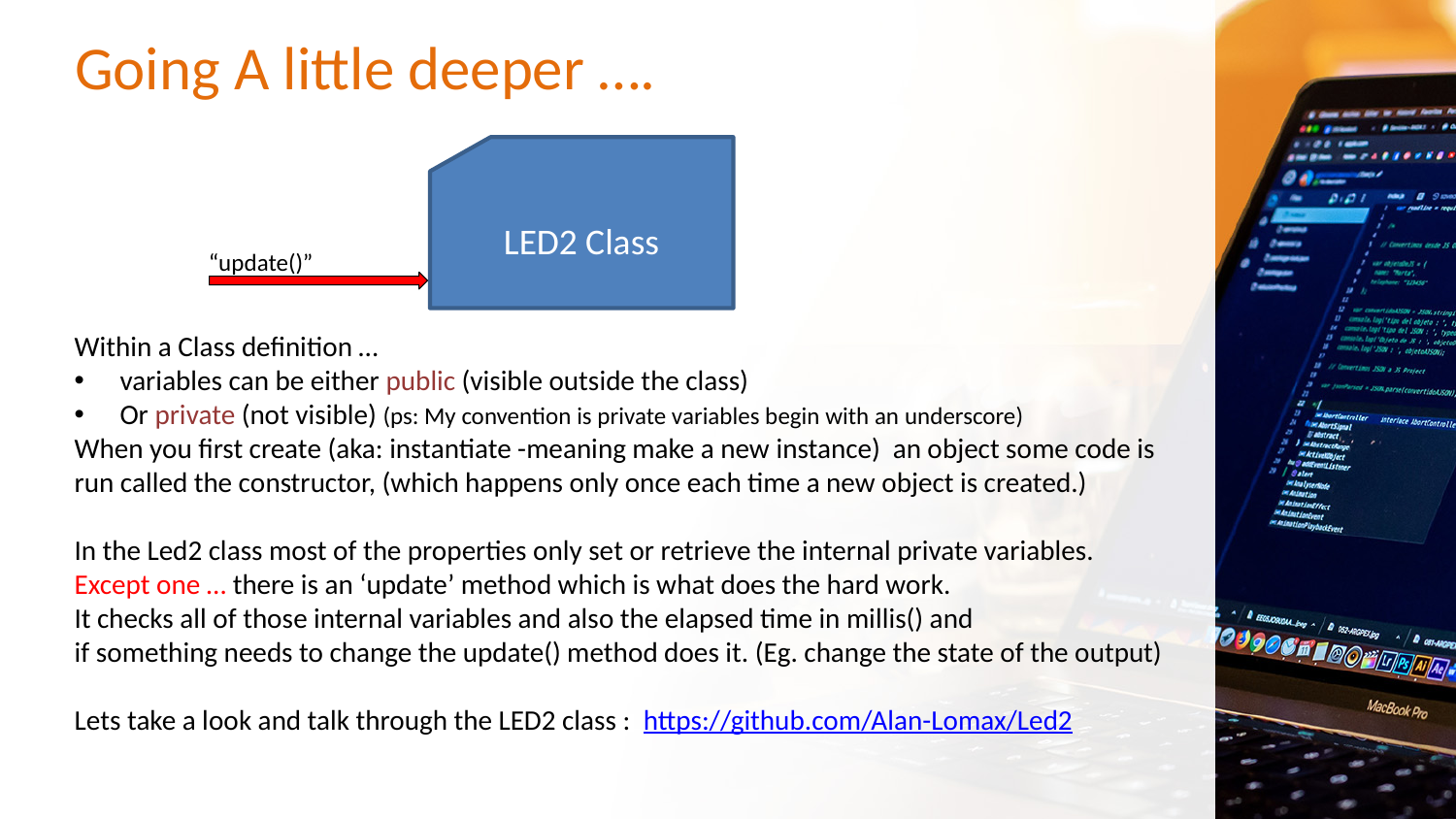

# Going A little deeper ….
LED2 Class
“update()”

Within a Class definition …
variables can be either public (visible outside the class)
Or private (not visible) (ps: My convention is private variables begin with an underscore)
When you first create (aka: instantiate -meaning make a new instance)  an object some code is run called the constructor, (which happens only once each time a new object is created.)

In the Led2 class most of the properties only set or retrieve the internal private variables.
Except one … there is an ‘update’ method which is what does the hard work.
It checks all of those internal variables and also the elapsed time in millis() and
if something needs to change the update() method does it. (Eg. change the state of the output)

Lets take a look and talk through the LED2 class :  https://github.com/Alan-Lomax/Led2